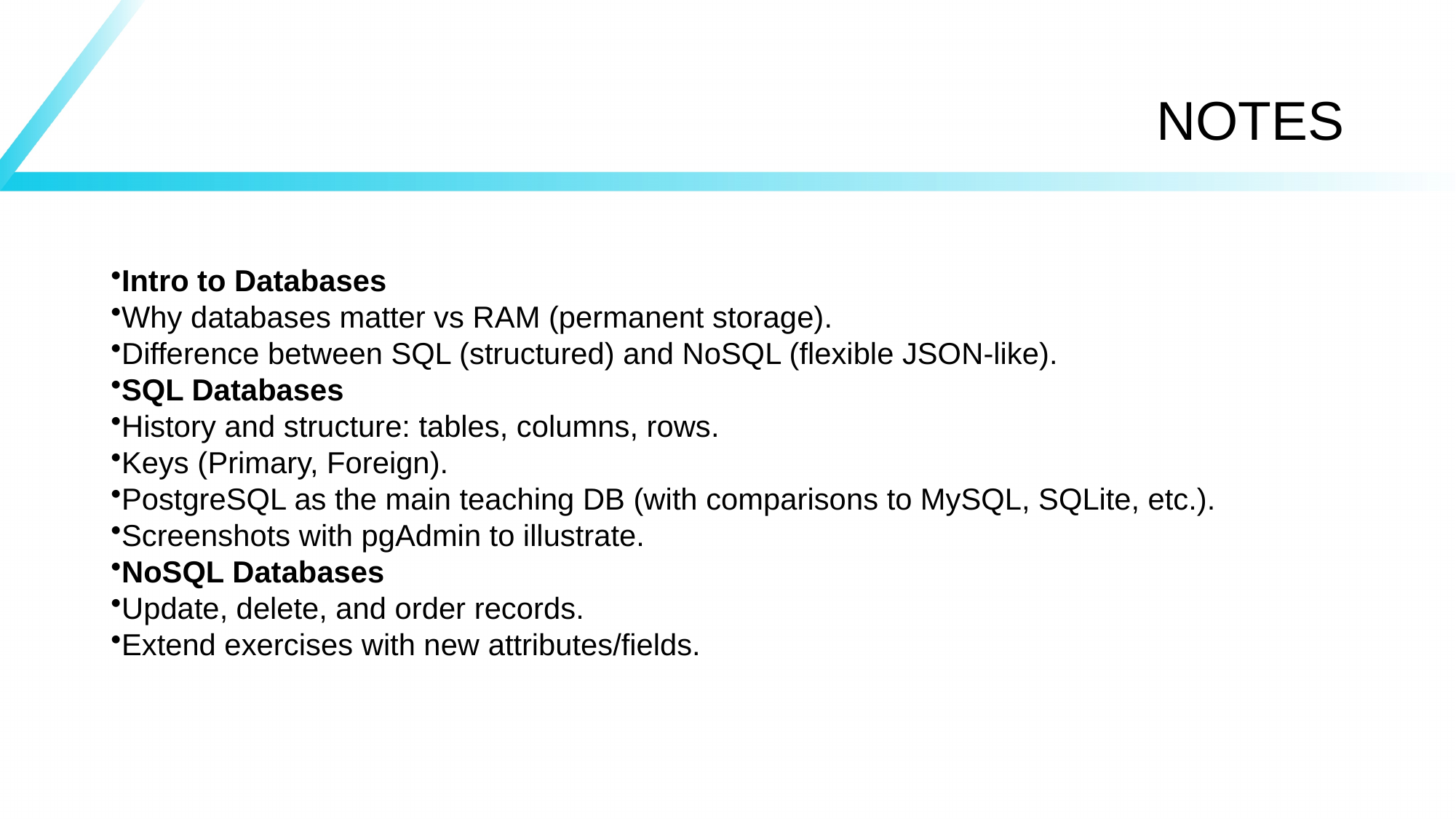

https://www.w3schools.com/sql/sql_join.asp

# NOTES
Intro to Databases
Why databases matter vs RAM (permanent storage).
Difference between SQL (structured) and NoSQL (flexible JSON-like).
SQL Databases
History and structure: tables, columns, rows.
Keys (Primary, Foreign).
PostgreSQL as the main teaching DB (with comparisons to MySQL, SQLite, etc.).
Screenshots with pgAdmin to illustrate.
NoSQL Databases
Update, delete, and order records.
Extend exercises with new attributes/fields.